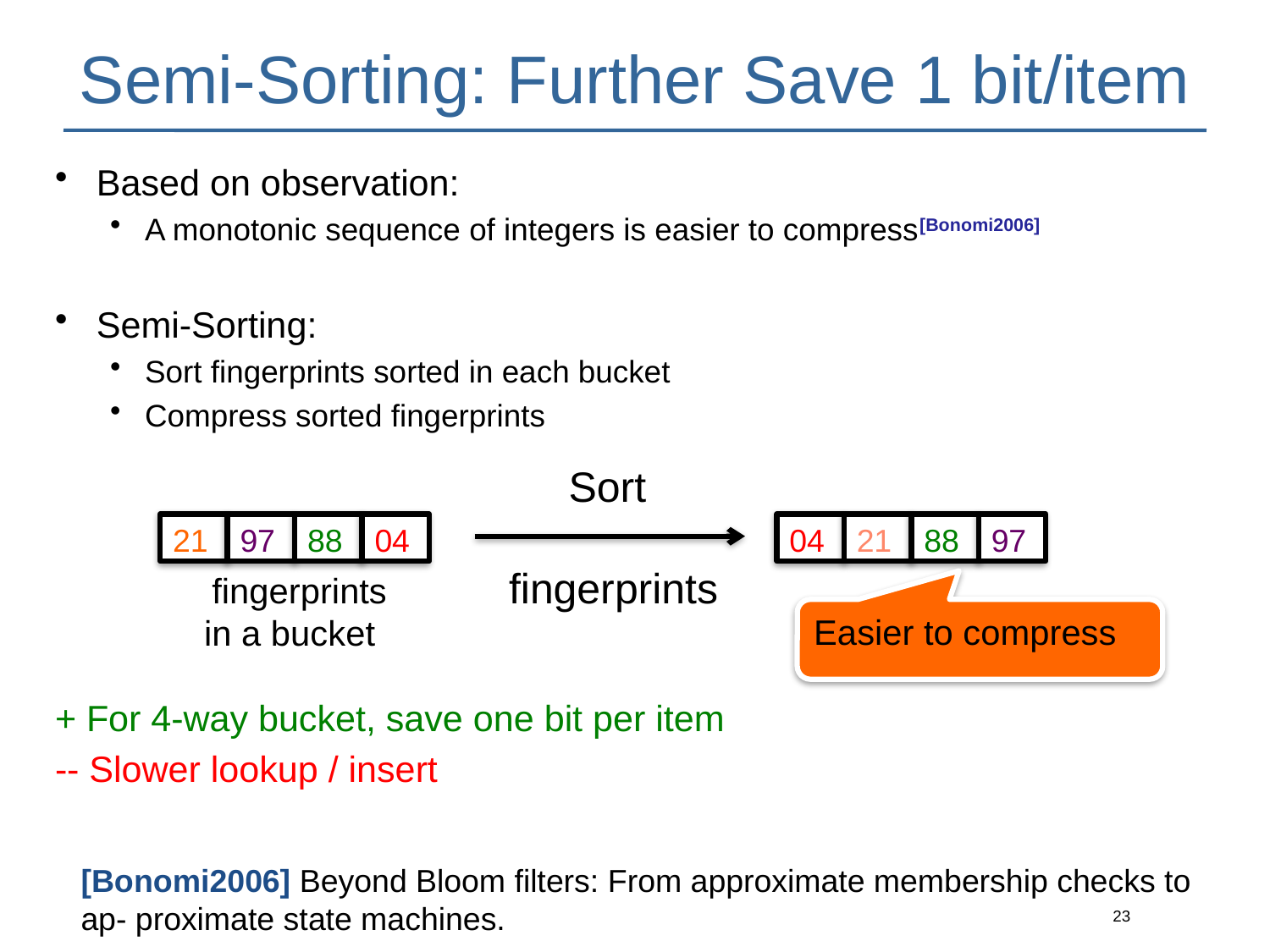

# Semi-Sorting: Further Save 1 bit/item
Based on observation:
A monotonic sequence of integers is easier to compress[Bonomi2006]

Semi-Sorting:
Sort fingerprints sorted in each bucket
Compress sorted fingerprints

+ For 4-way bucket, save one bit per item
-- Slower lookup / insert
Sort
fingerprints
21
97
88
04
04
21
88
97
 fingerprints
in a bucket
Easier to compress
[Bonomi2006] Beyond Bloom filters: From approximate membership checks to ap- proximate state machines.
23